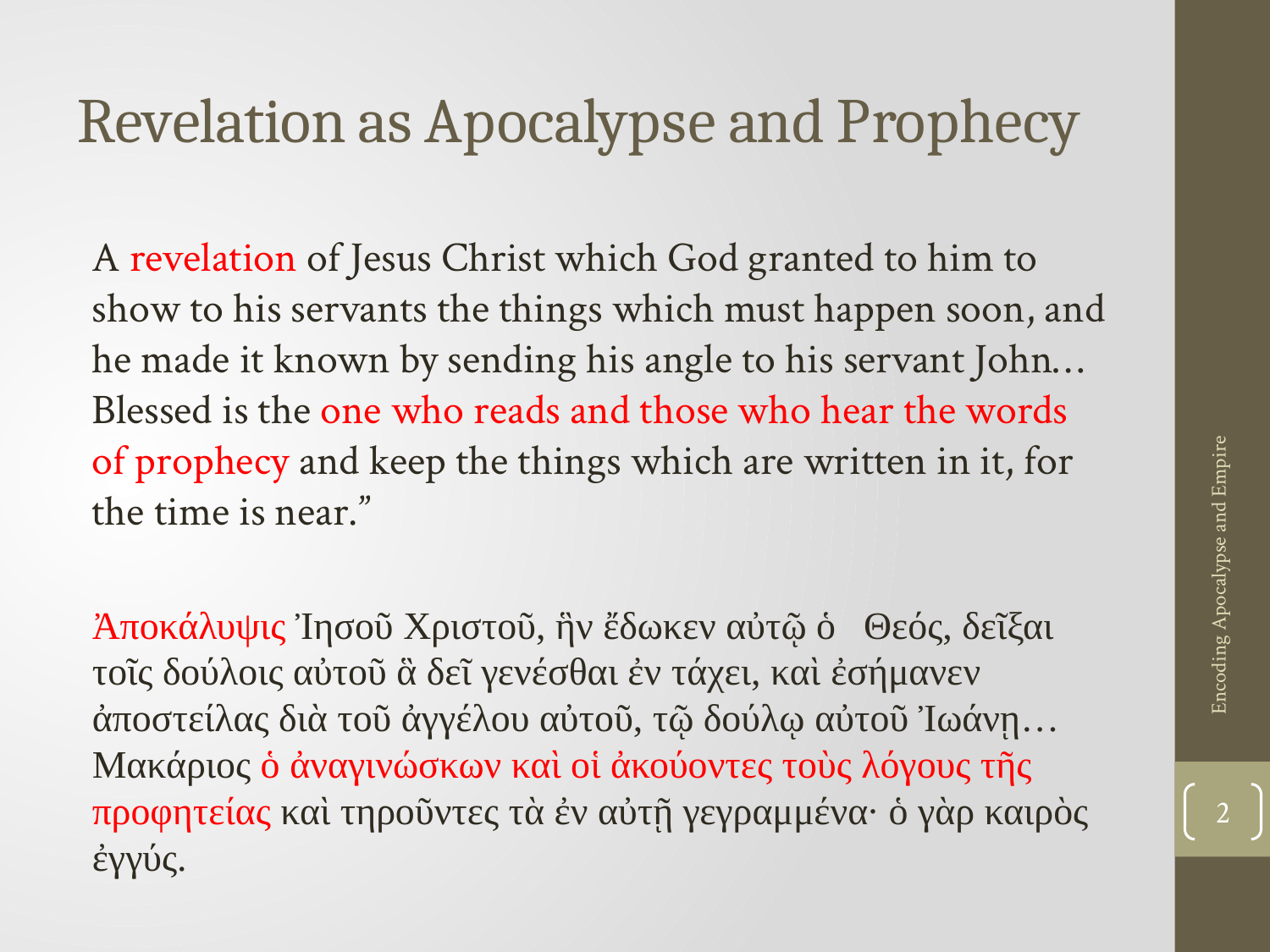

# Revelation as Apocalypse and Prophecy
A revelation of Jesus Christ which God granted to him to show to his servants the things which must happen soon, and he made it known by sending his angle to his servant John…  Blessed is the one who reads and those who hear the words of prophecy and keep the things which are written in it, for the time is near.”

Ἀποκάλυψις Ἰησοῦ Χριστοῦ, ἣν ἔδωκεν αὐτῷ ὁ	 Θεός, δεῖξαι τοῖς δούλοις αὐτοῦ ἃ δεῖ γενέσθαι ἐν τάχει, καὶ ἐσήμανεν ἀποστείλας διὰ τοῦ ἀγγέλου αὐτοῦ, τῷ δούλῳ αὐτοῦ Ἰωάνῃ… Μακάριος ὁ ἀναγινώσκων καὶ οἱ ἀκούοντες τοὺς λόγους τῆς προφητείας καὶ τηροῦντες τὰ ἐν αὐτῇ γεγραμμένα· ὁ γὰρ καιρὸς ἐγγύς.

Encoding Apocalypse and Empire
2